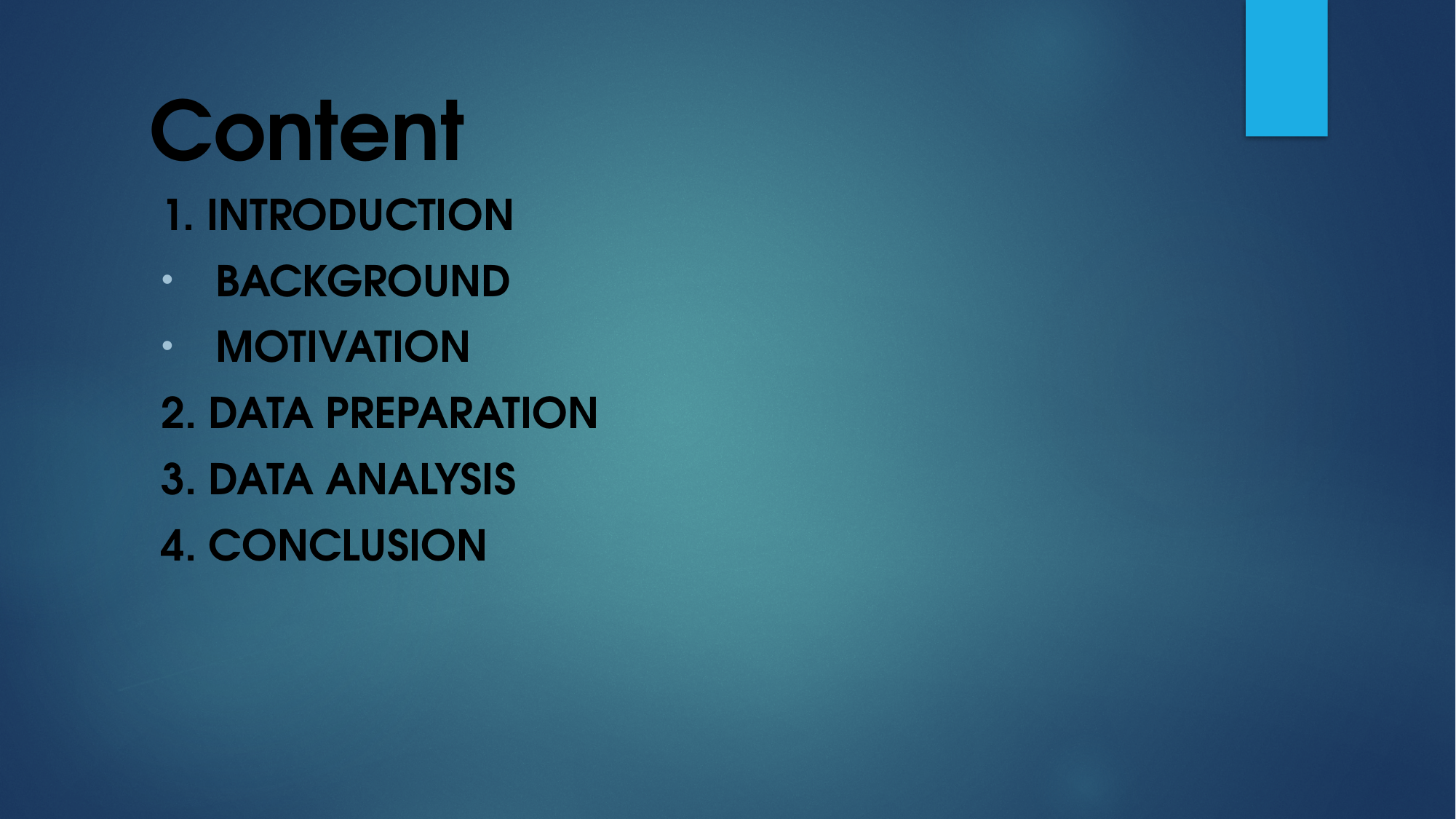

# Content
1. Introduction
Background
Motivation
2. Data Preparation
3. Data Analysis
4. Conclusion